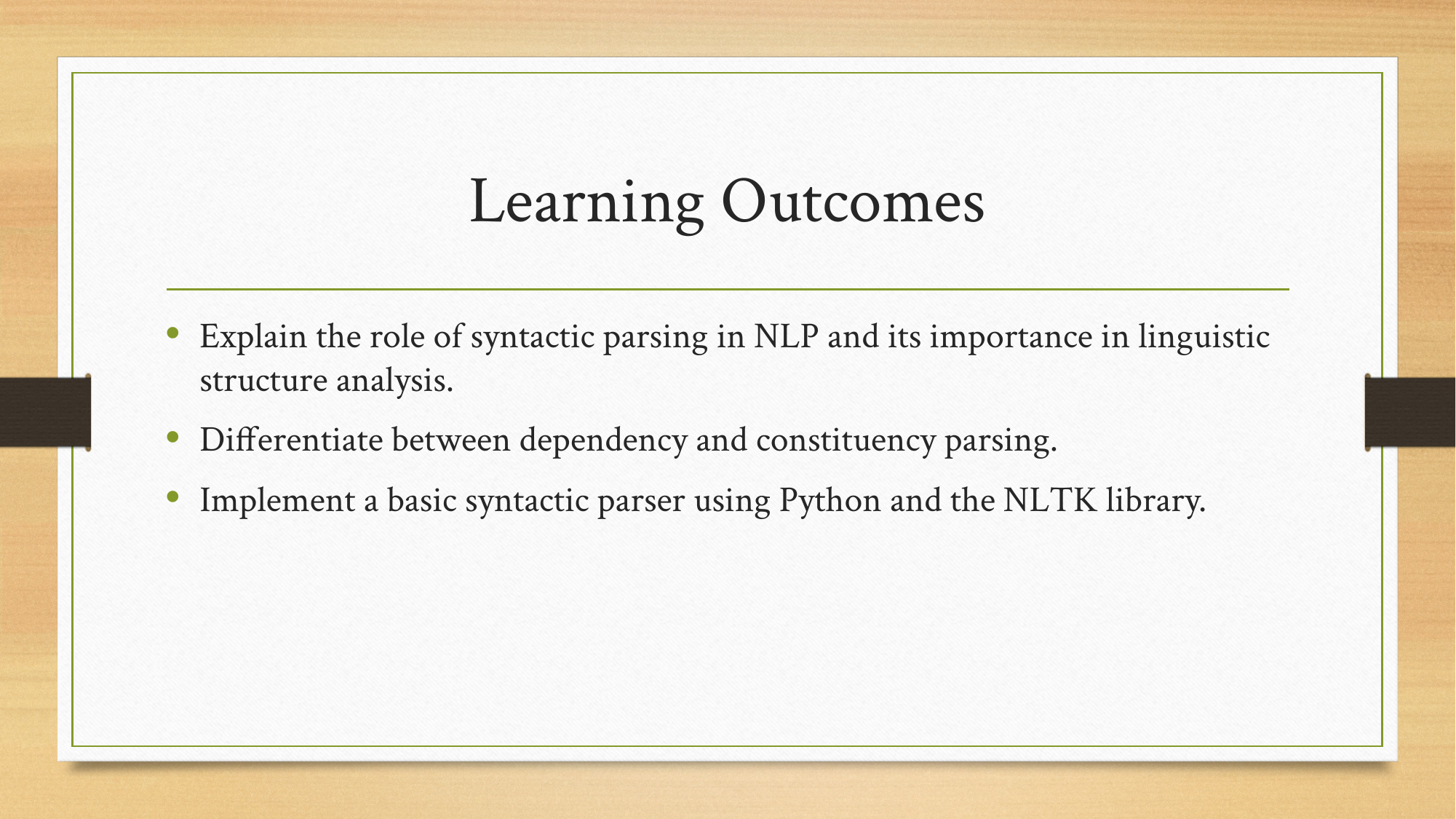

# Learning Outcomes
Explain the role of syntactic parsing in NLP and its importance in linguistic structure analysis.
Differentiate between dependency and constituency parsing.
Implement a basic syntactic parser using Python and the NLTK library.